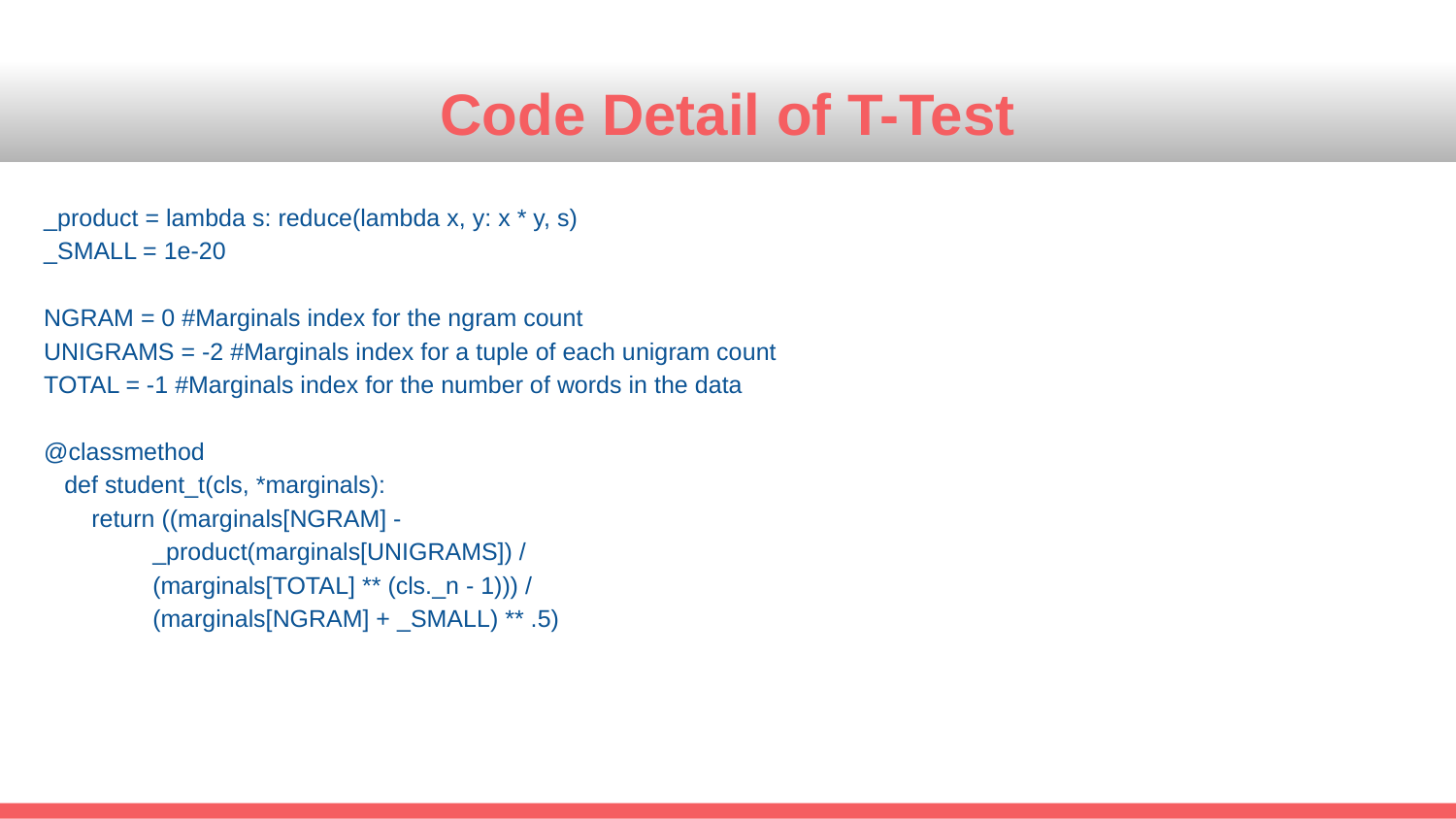

# Code Detail of T-Test
_product = lambda s: reduce(lambda x, y: x * y, s)
_SMALL = 1e-20

NGRAM = 0 #Marginals index for the ngram count
UNIGRAMS = -2 #Marginals index for a tuple of each unigram count
TOTAL = -1 #Marginals index for the number of words in the data

@classmethod
   def student_t(cls, *marginals):
       return ((marginals[NGRAM] -
                _product(marginals[UNIGRAMS]) /
                (marginals[TOTAL] ** (cls._n - 1))) /
                (marginals[NGRAM] + _SMALL) ** .5)